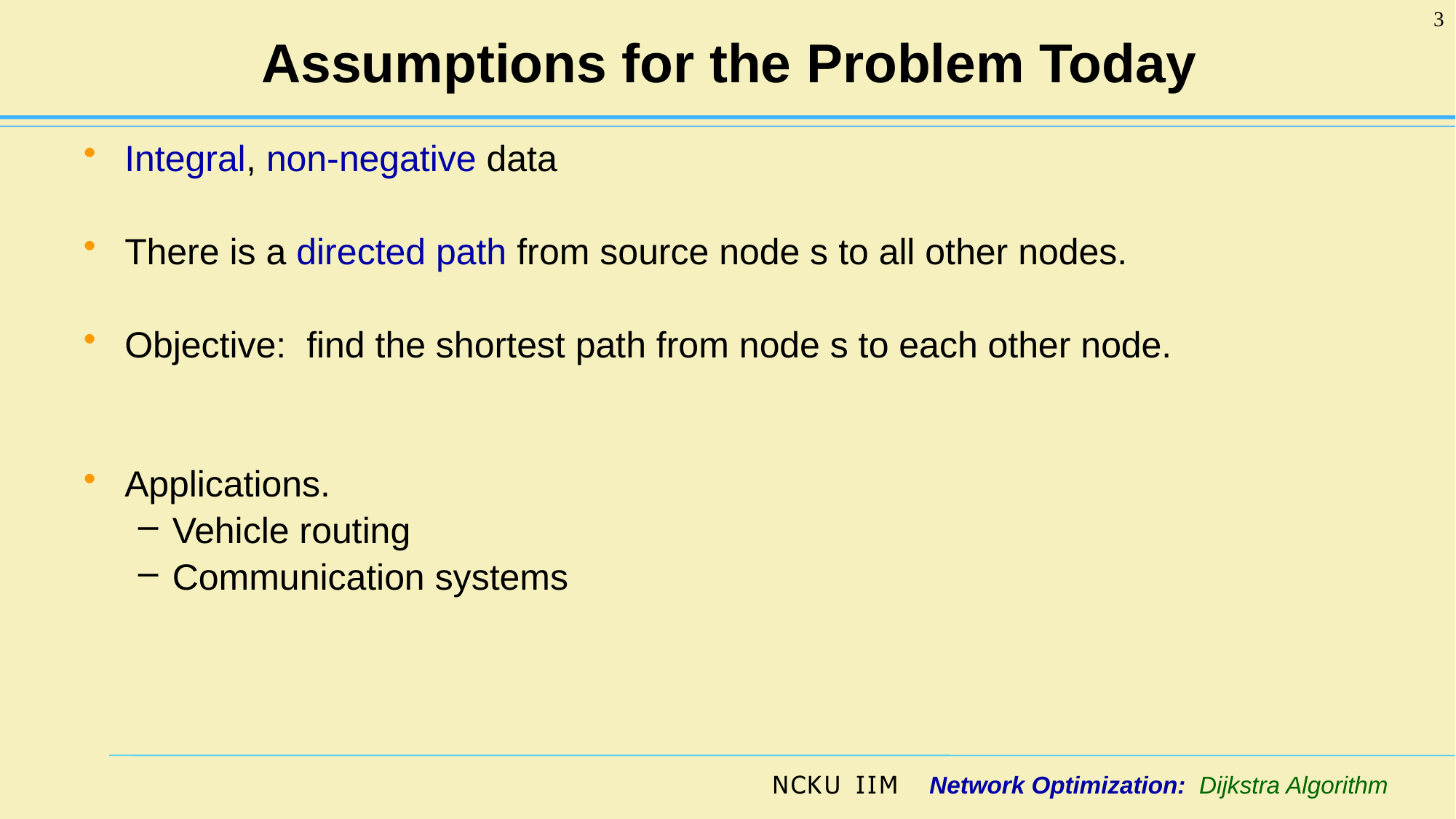

3
# Assumptions for the Problem Today
Integral, non-negative data

There is a directed path from source node s to all other nodes.

Objective:  find the shortest path from node s to each other node.

Applications.
Vehicle routing
Communication systems